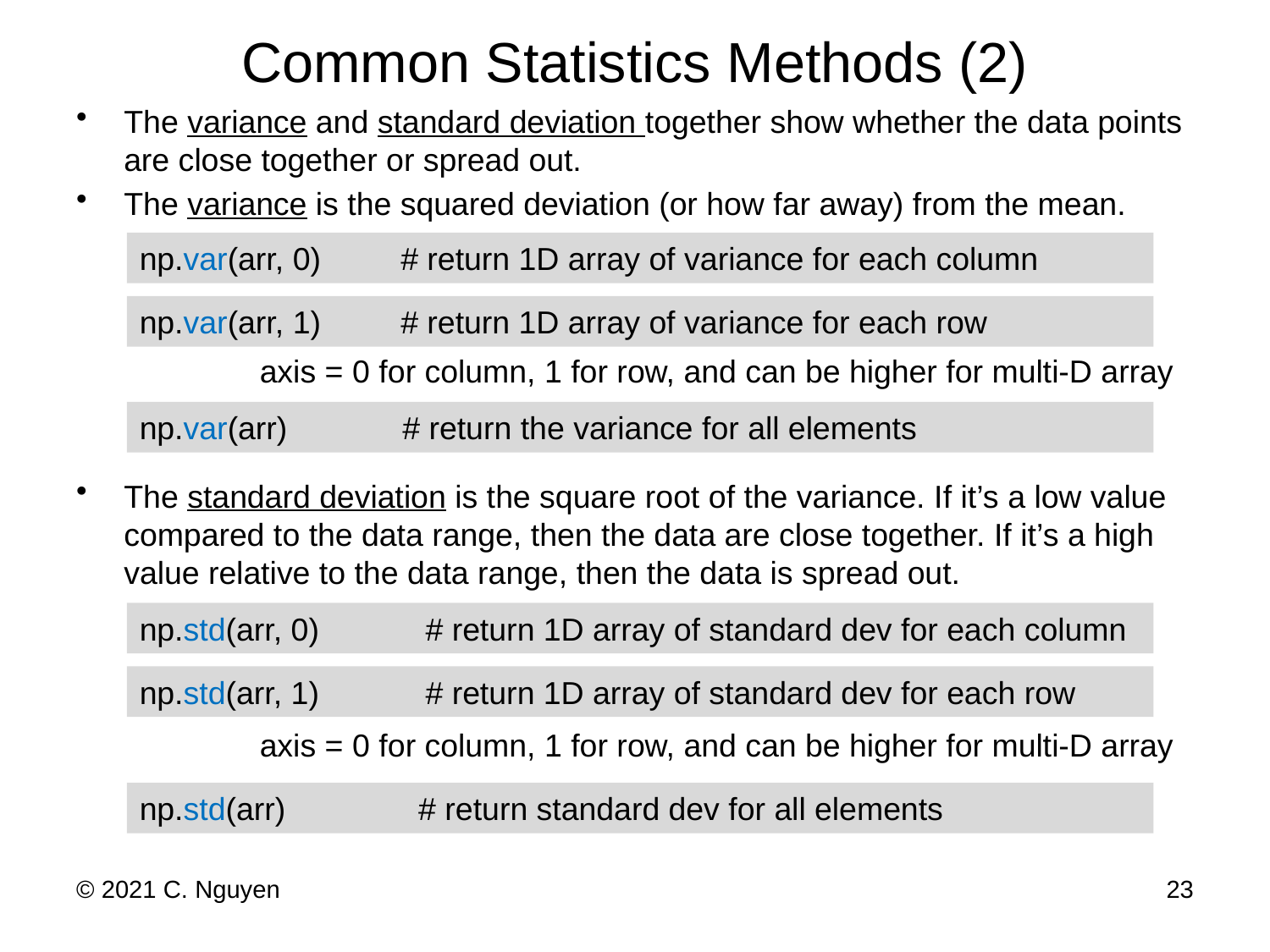

# Common Statistics Methods (2)
The variance and standard deviation together show whether the data points are close together or spread out.
The variance is the squared deviation (or how far away) from the mean.

		 axis = 0 for column, 1 for row, and can be higher for multi-D array

The standard deviation is the square root of the variance. If it’s a low value compared to the data range, then the data are close together. If it’s a high value relative to the data range, then the data is spread out.

		 axis = 0 for column, 1 for row, and can be higher for multi-D array

np.var(arr, 0)         # return 1D array of variance for each column
np.var(arr, 1)         # return 1D array of variance for each row
np.var(arr)             # return the variance for all elements
np.std(arr, 0)            # return 1D array of standard dev for each column
np.std(arr, 1)            # return 1D array of standard dev for each row
np.std(arr)               # return standard dev for all elements
© 2021 C. Nguyen
23